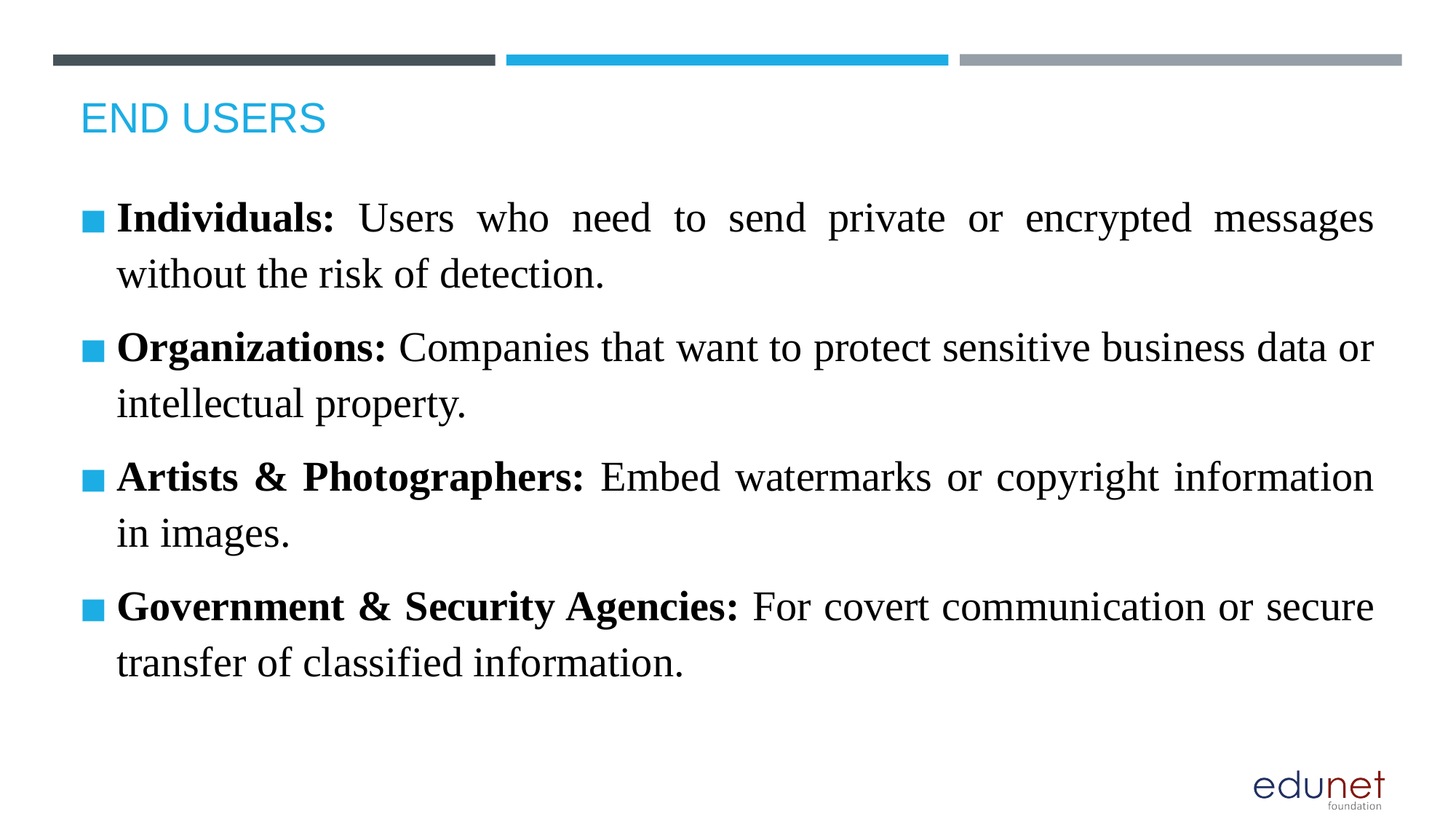

# END USERS
Individuals: Users who need to send private or encrypted messages without the risk of detection.
Organizations: Companies that want to protect sensitive business data or intellectual property.
Artists & Photographers: Embed watermarks or copyright information in images.
Government & Security Agencies: For covert communication or secure transfer of classified information.